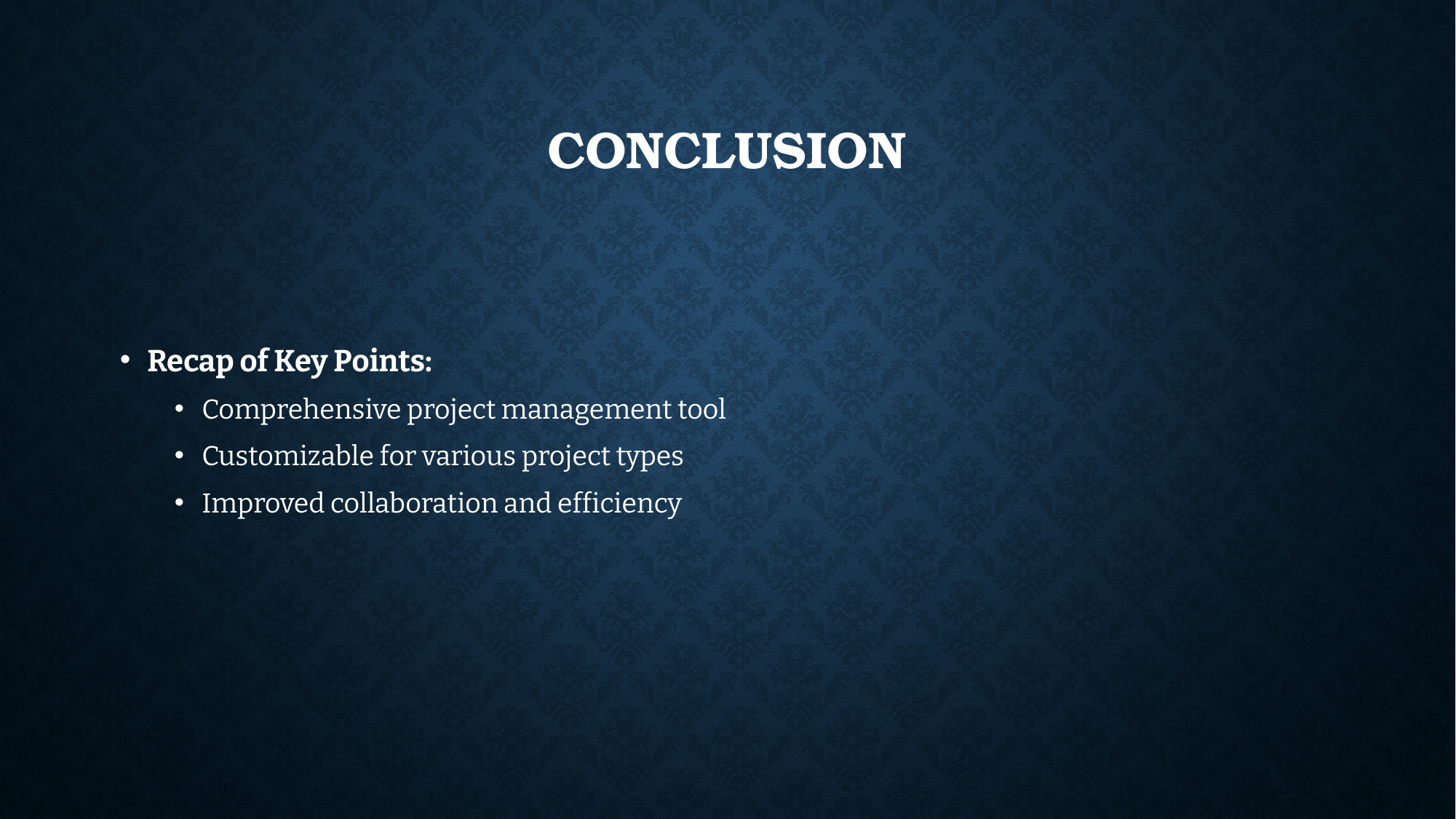

# conclusion
Recap of Key Points:
Comprehensive project management tool
Customizable for various project types
Improved collaboration and efficiency